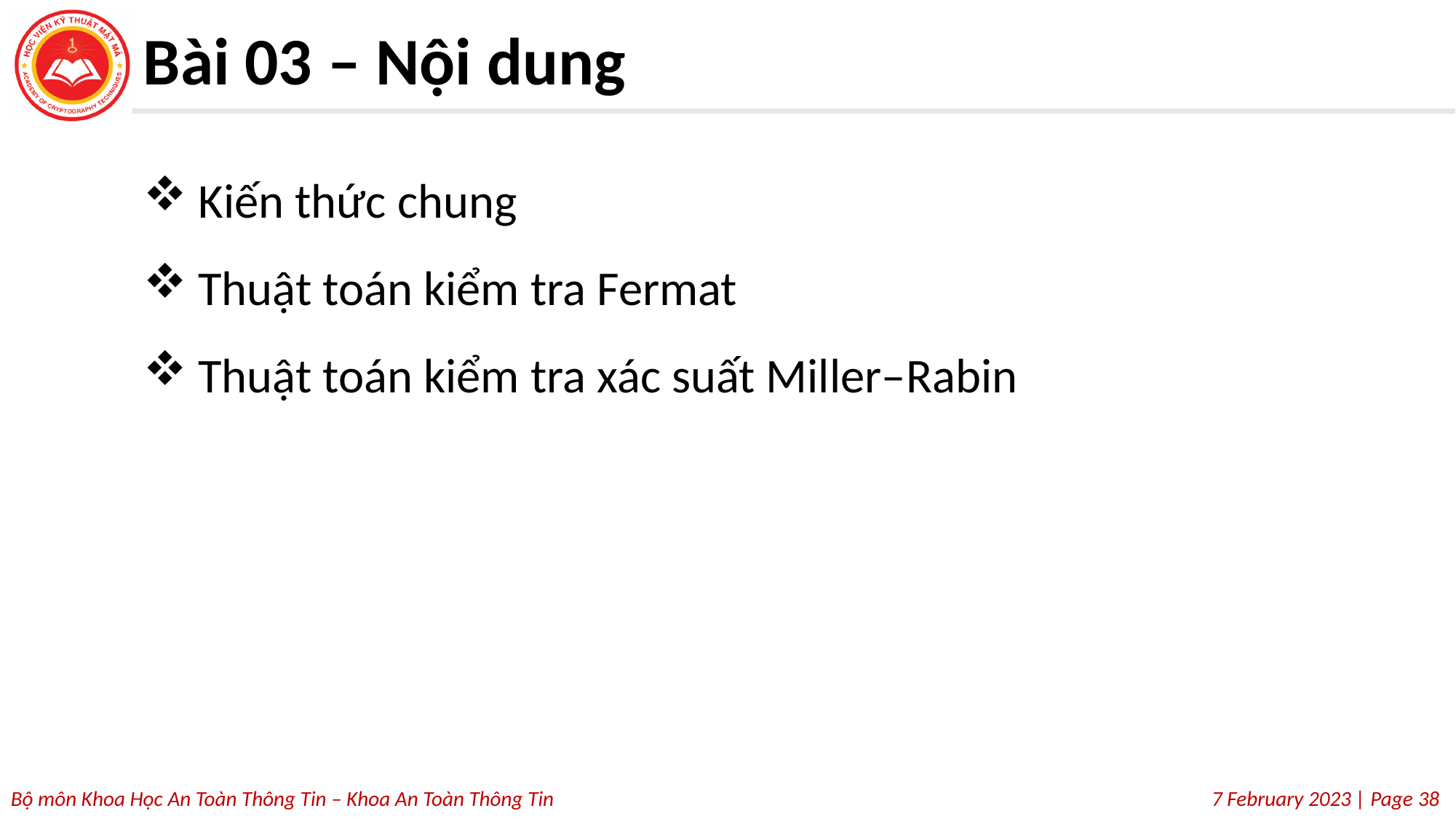

# Bài 03 – Nội dung
Kiến thức chung
Thuật toán kiểm tra Fermat
Thuật toán kiểm tra xác suất Miller–Rabin